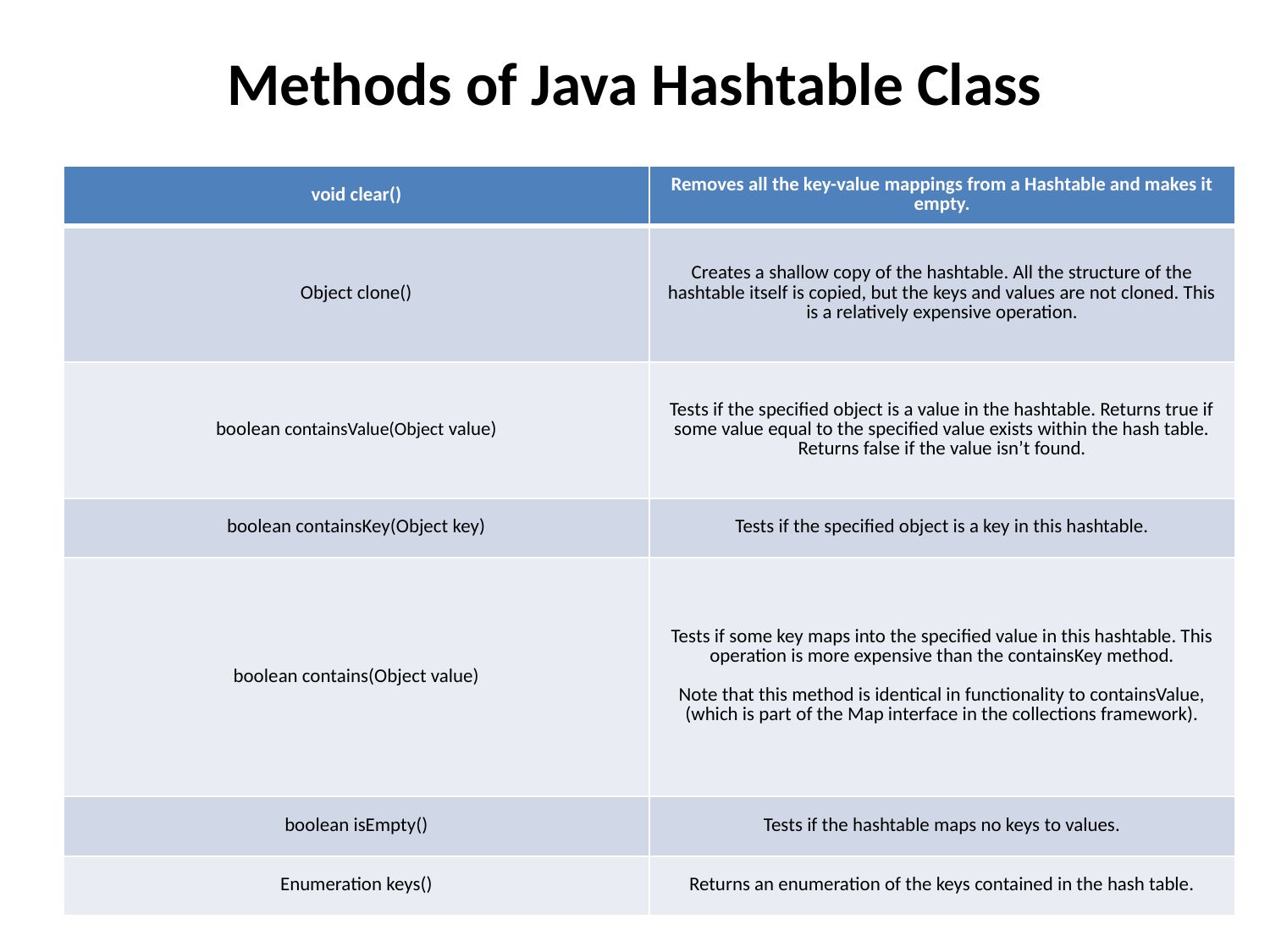

# Methods of Java Hashtable Class
| void clear() | Removes all the key-value mappings from a Hashtable and makes it empty. |
| --- | --- |
| Object clone() | Creates a shallow copy of the hashtable. All the structure of the hashtable itself is copied, but the keys and values are not cloned. This is a relatively expensive operation. |
| boolean containsValue(Object value) | Tests if the specified object is a value in the hashtable. Returns true if some value equal to the specified value exists within the hash table. Returns false if the value isn’t found. |
| boolean containsKey(Object key) | Tests if the specified object is a key in this hashtable. |
| boolean contains(Object value) | Tests if some key maps into the specified value in this hashtable. This operation is more expensive than the containsKey method. Note that this method is identical in functionality to containsValue, (which is part of the Map interface in the collections framework). |
| boolean isEmpty() | Tests if the hashtable maps no keys to values. |
| Enumeration keys() | Returns an enumeration of the keys contained in the hash table. |